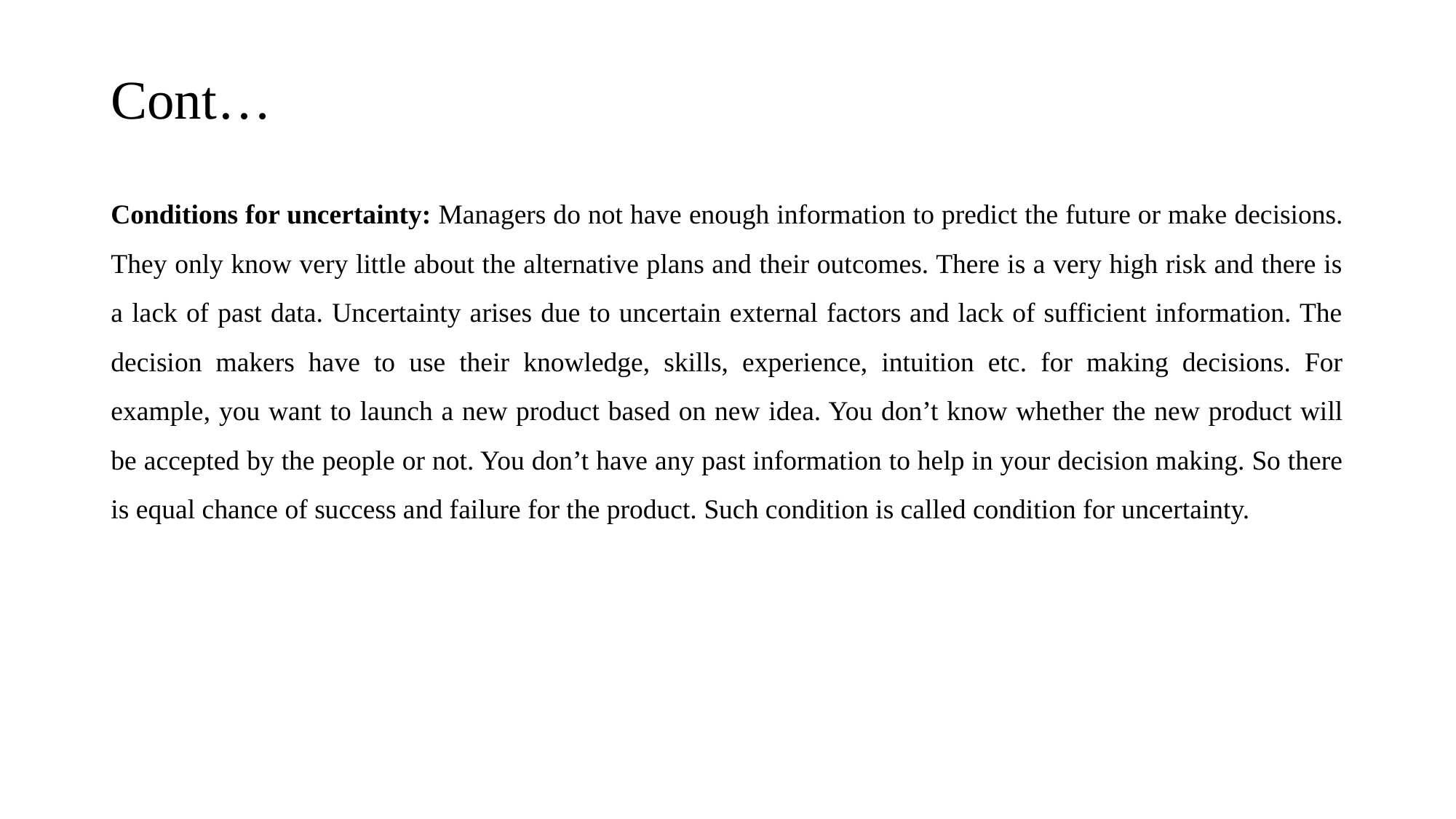

# Cont…
Conditions for uncertainty: Managers do not have enough information to predict the future or make decisions. They only know very little about the alternative plans and their outcomes. There is a very high risk and there is a lack of past data. Uncertainty arises due to uncertain external factors and lack of sufficient information. The decision makers have to use their knowledge, skills, experience, intuition etc. for making decisions. For example, you want to launch a new product based on new idea. You don’t know whether the new product will be accepted by the people or not. You don’t have any past information to help in your decision making. So there is equal chance of success and failure for the product. Such condition is called condition for uncertainty.